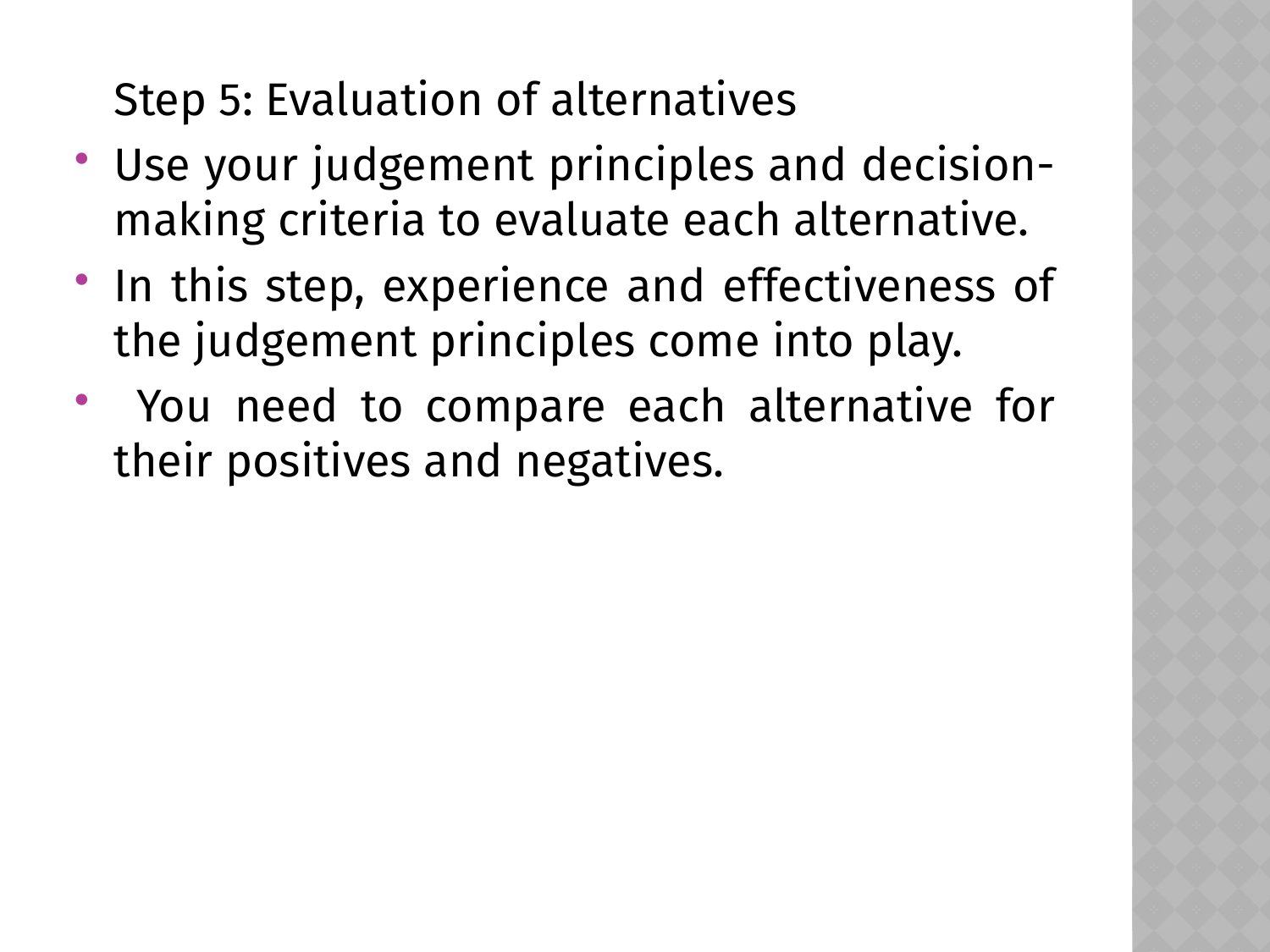

Step 5: Evaluation of alternatives
Use your judgement principles and decision-making criteria to evaluate each alternative.
In this step, experience and effectiveness of the judgement principles come into play.
 You need to compare each alternative for their positives and negatives.